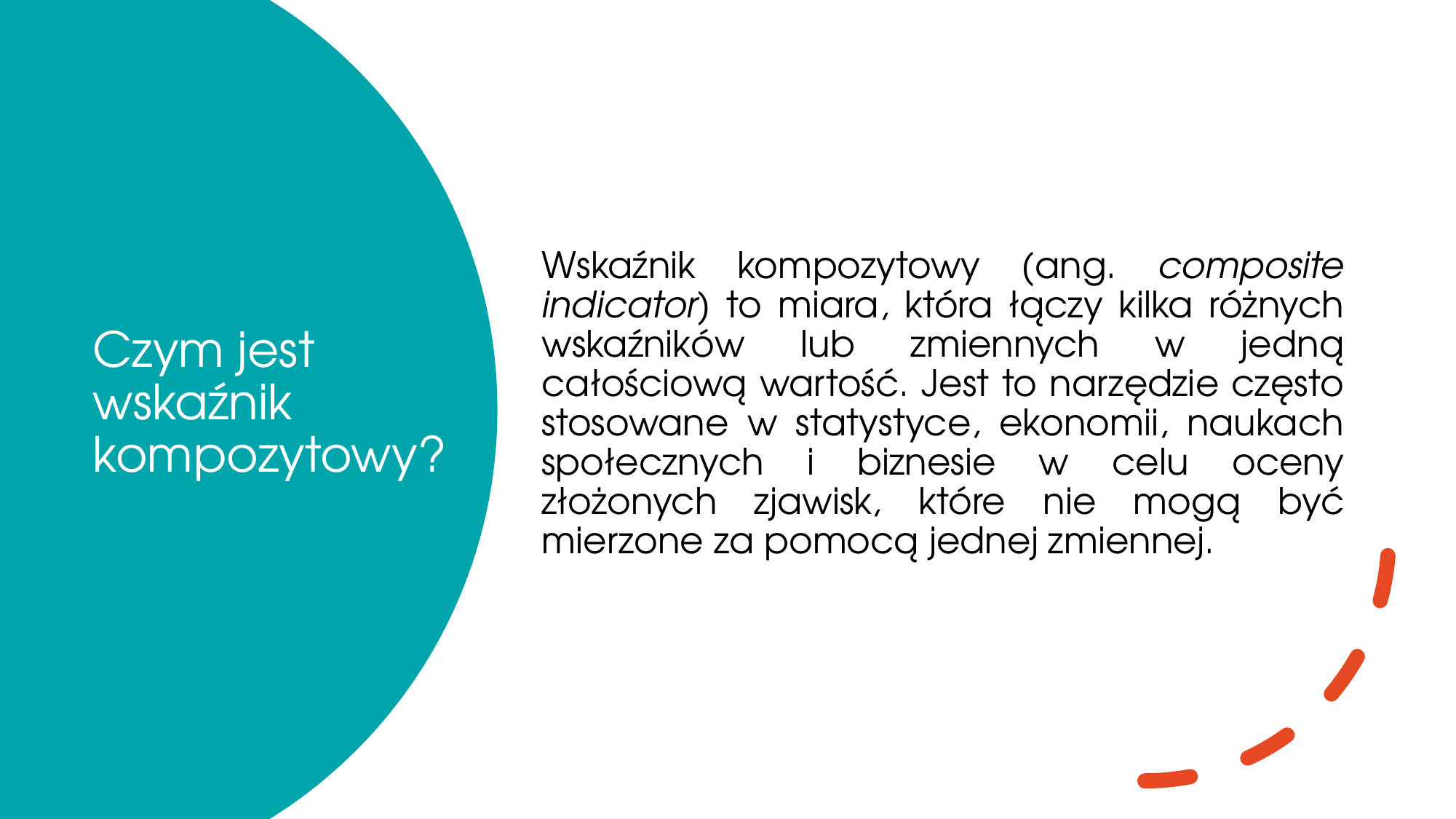

Wskaźnik kompozytowy (ang. composite indicator) to miara, która łączy kilka różnych wskaźników lub zmiennych w jedną całościową wartość. Jest to narzędzie często stosowane w statystyce, ekonomii, naukach społecznych i biznesie w celu oceny złożonych zjawisk, które nie mogą być mierzone za pomocą jednej zmiennej.
# Czym jest wskaźnik kompozytowy?